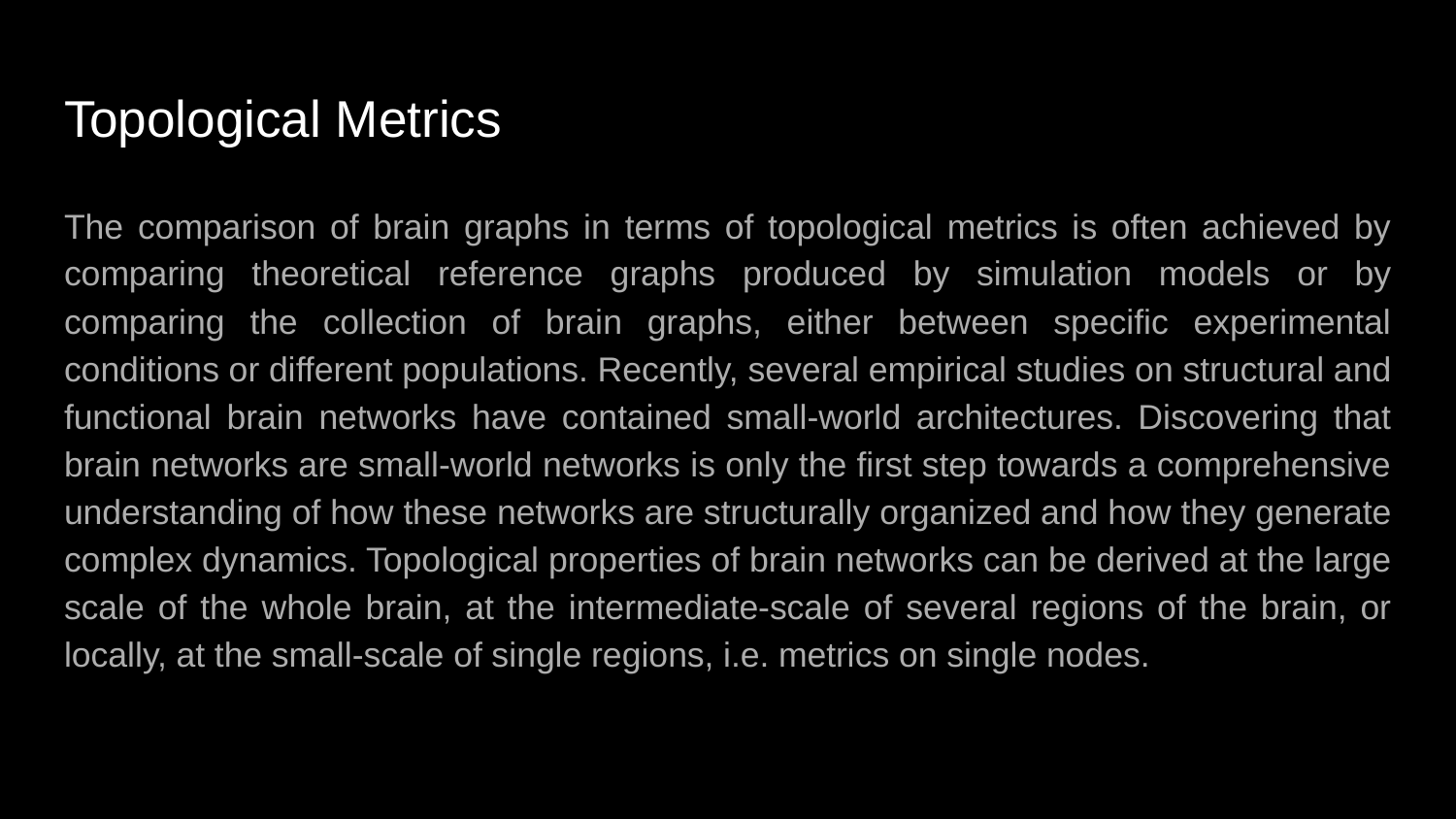

# Topological Metrics
The comparison of brain graphs in terms of topological metrics is often achieved by comparing theoretical reference graphs produced by simulation models or by comparing the collection of brain graphs, either between specific experimental conditions or different populations. Recently, several empirical studies on structural and functional brain networks have contained small-world architectures. Discovering that brain networks are small-world networks is only the first step towards a comprehensive understanding of how these networks are structurally organized and how they generate complex dynamics. Topological properties of brain networks can be derived at the large scale of the whole brain, at the intermediate-scale of several regions of the brain, or locally, at the small-scale of single regions, i.e. metrics on single nodes.